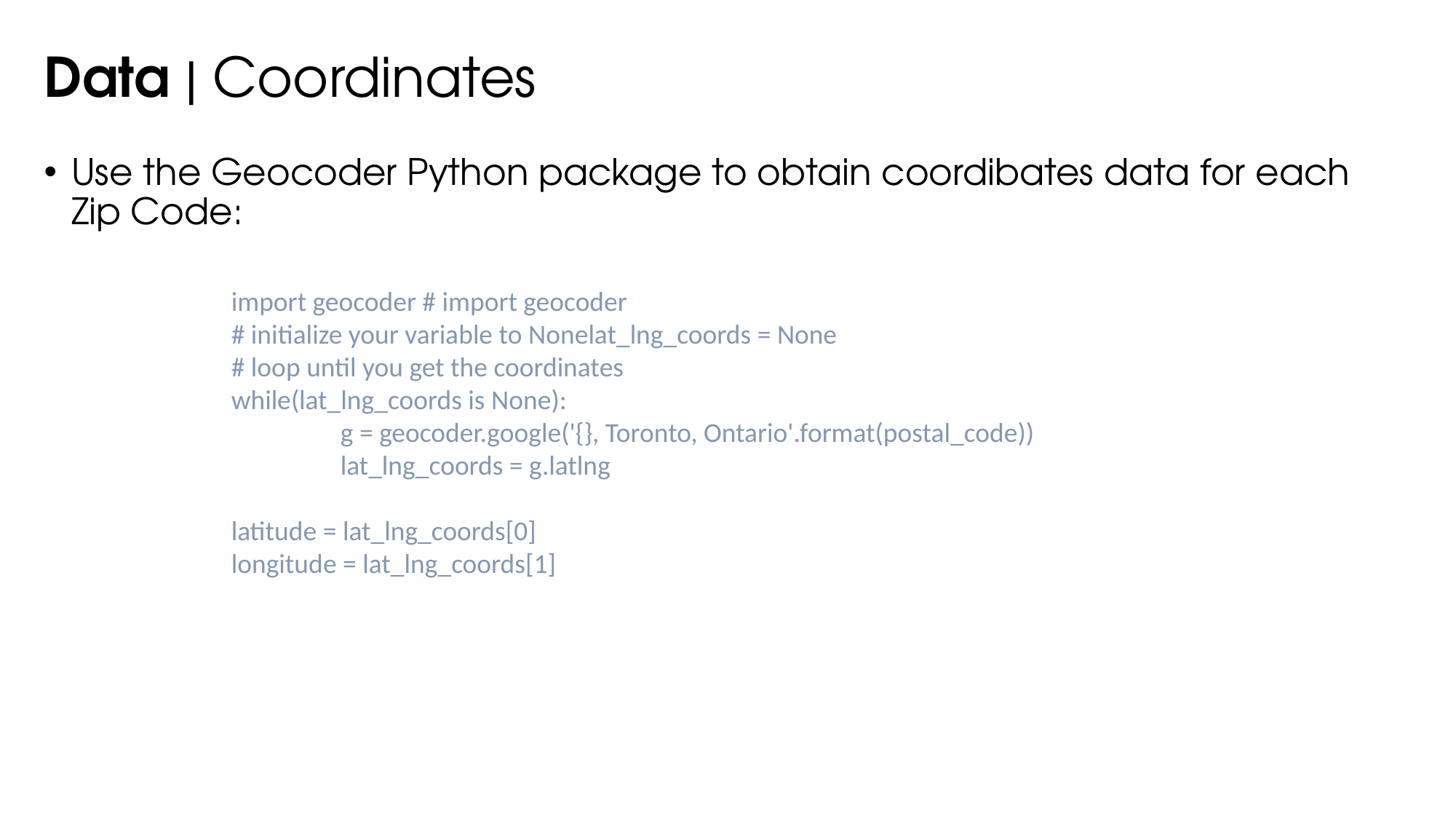

# Data | Coordinates
Use the Geocoder Python package to obtain coordibates data for each Zip Code:
import geocoder # import geocoder
# initialize your variable to Nonelat_lng_coords = None
# loop until you get the coordinates
while(lat_lng_coords is None):
	g = geocoder.google('{}, Toronto, Ontario'.format(postal_code))
	lat_lng_coords = g.latlng

latitude = lat_lng_coords[0]
longitude = lat_lng_coords[1]